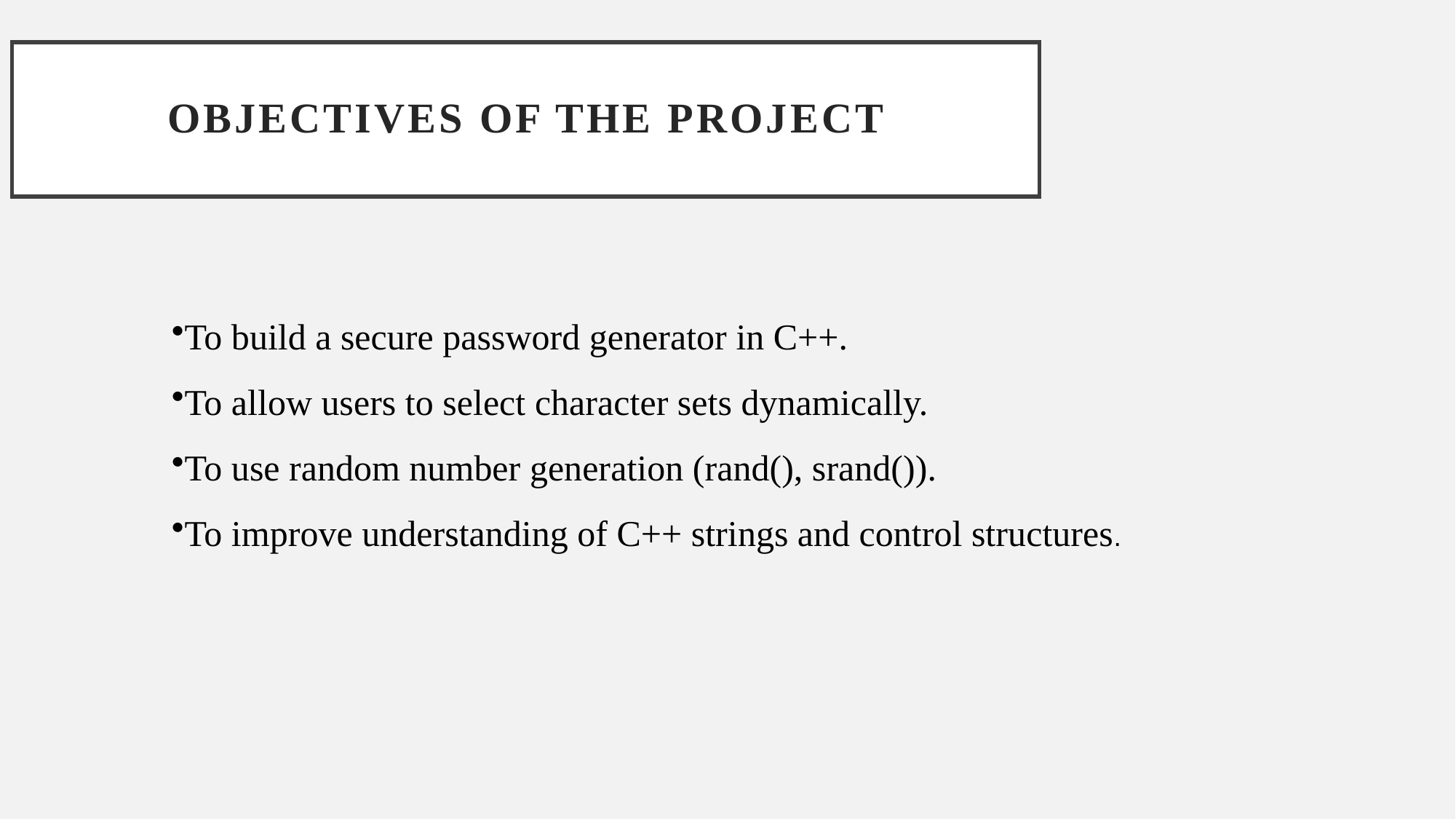

# OBJECTIVES OF THE PROJECT

To build a secure password generator in C++.
To allow users to select character sets dynamically.
To use random number generation (rand(), srand()).
To improve understanding of C++ strings and control structures.